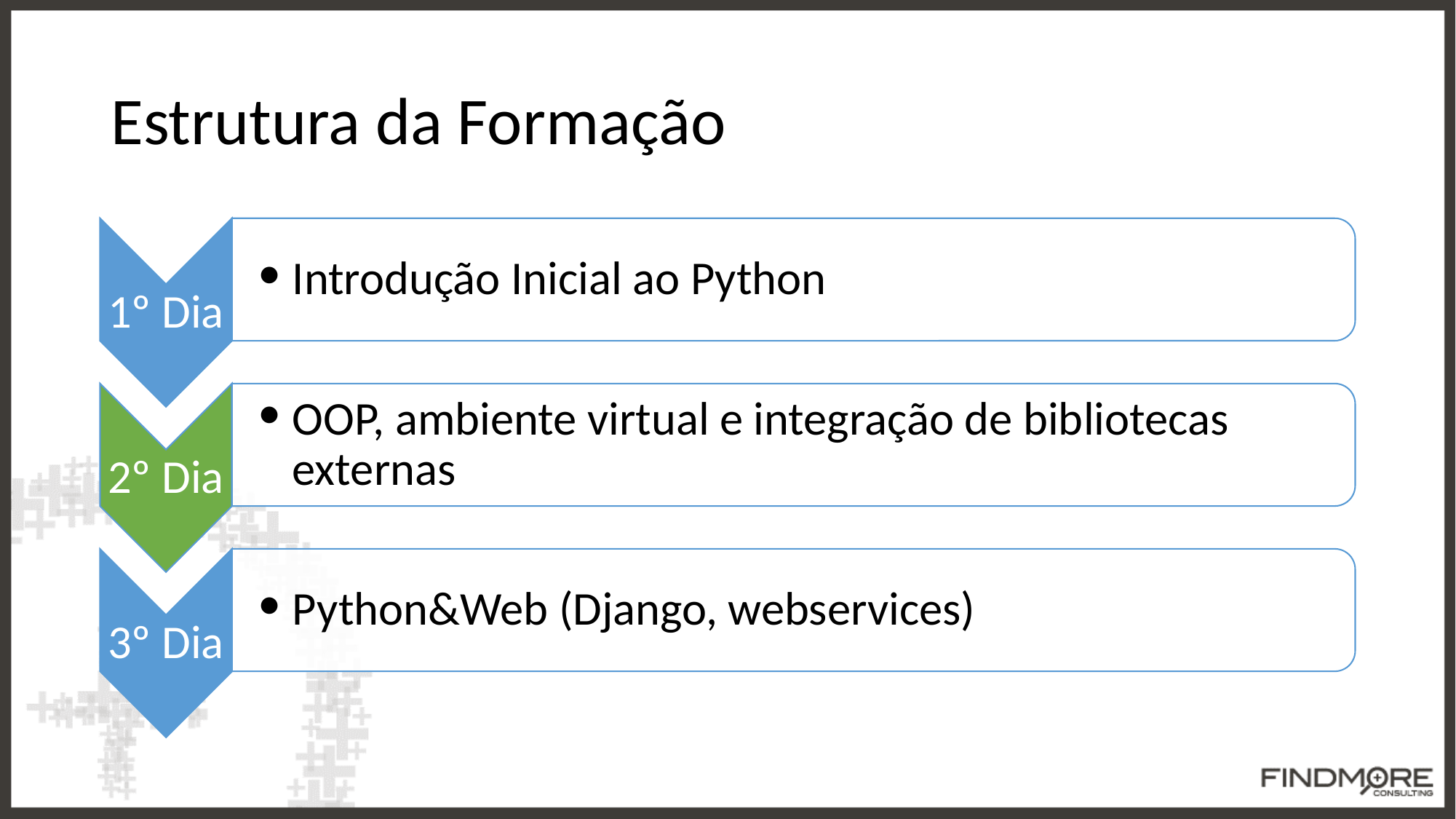

# Estrutura da Formação

Introdução Inicial ao Python

1º Dia
OOP, ambiente virtual e integração de bibliotecas externas

2º Dia
Python&Web (Django, webservices)

3º Dia